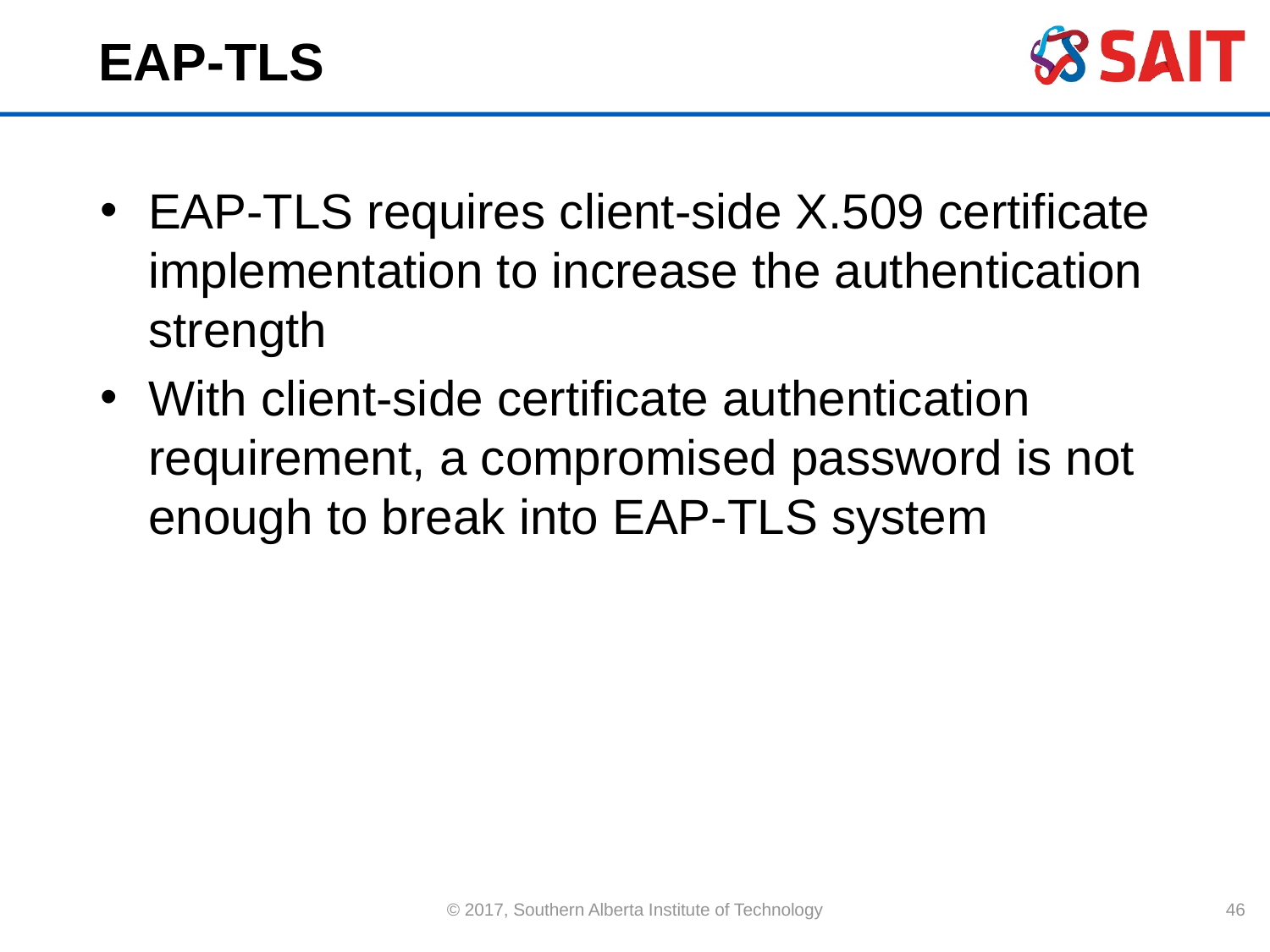

# EAP-TLS
EAP-TLS requires client-side X.509 certificate implementation to increase the authentication strength
With client-side certificate authentication requirement, a compromised password is not enough to break into EAP-TLS system